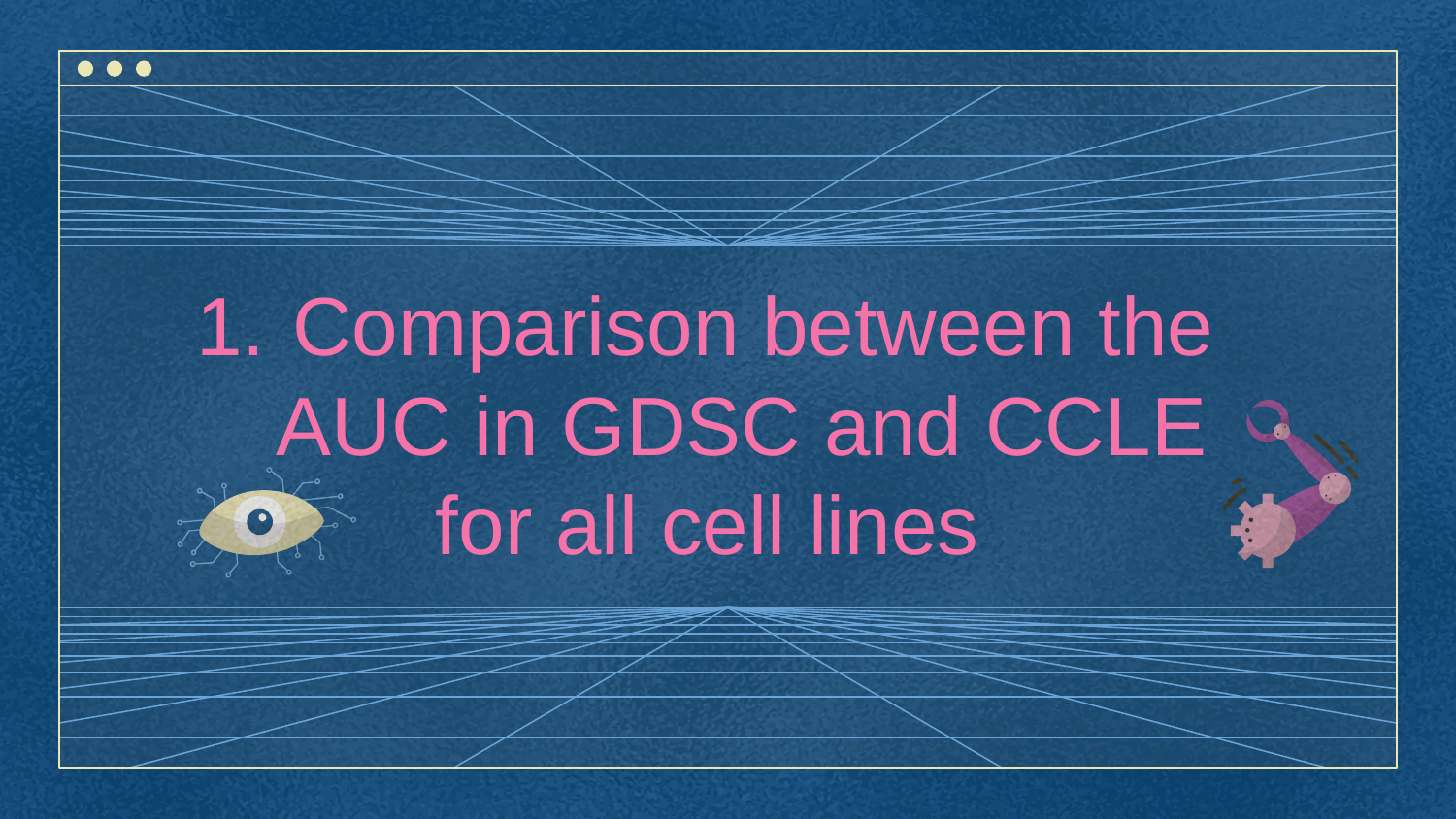

Comparison between the AUC in GDSC and CCLE for all cell lines